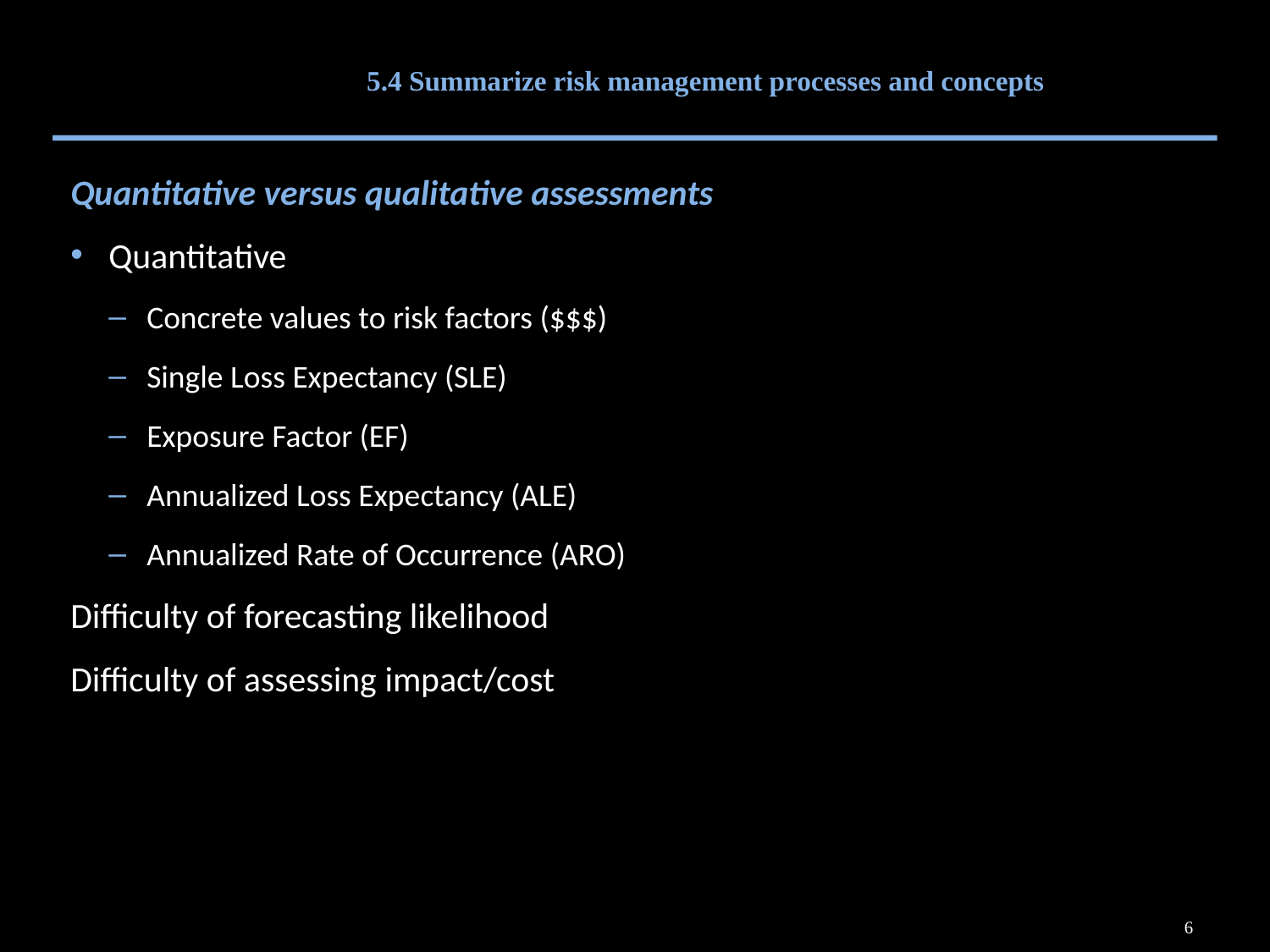

# 5.4 Summarize risk management processes and concepts
Quantitative versus qualitative assessments
Quantitative
Concrete values to risk factors ($$$)
Single Loss Expectancy (SLE)
Exposure Factor (EF)
Annualized Loss Expectancy (ALE)
Annualized Rate of Occurrence (ARO)
Difficulty of forecasting likelihood
Difficulty of assessing impact/cost
6